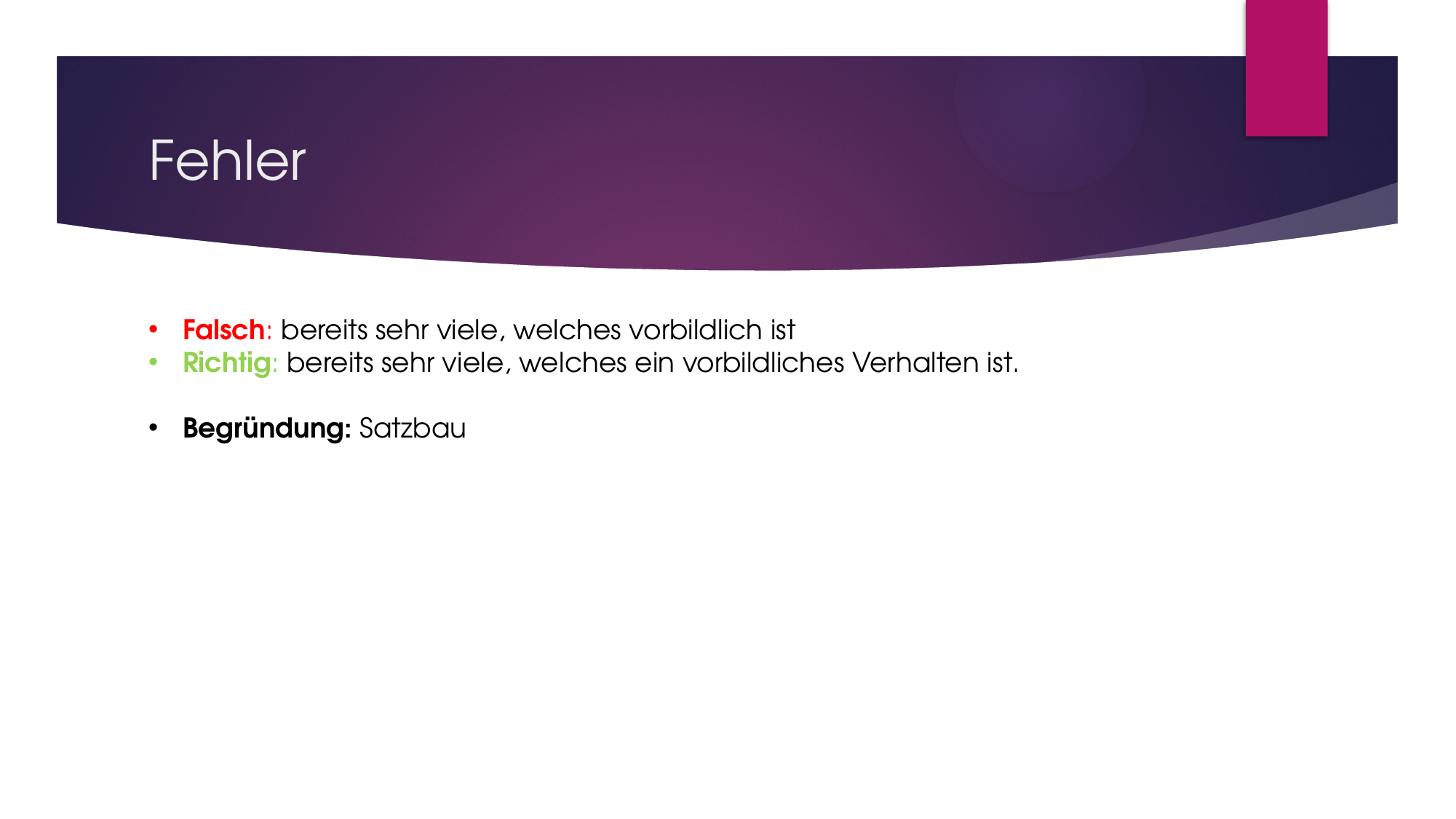

# Fehler
Falsch: bereits sehr viele, welches vorbildlich ist
Richtig: bereits sehr viele, welches ein vorbildliches Verhalten ist.

Begründung: Satzbau